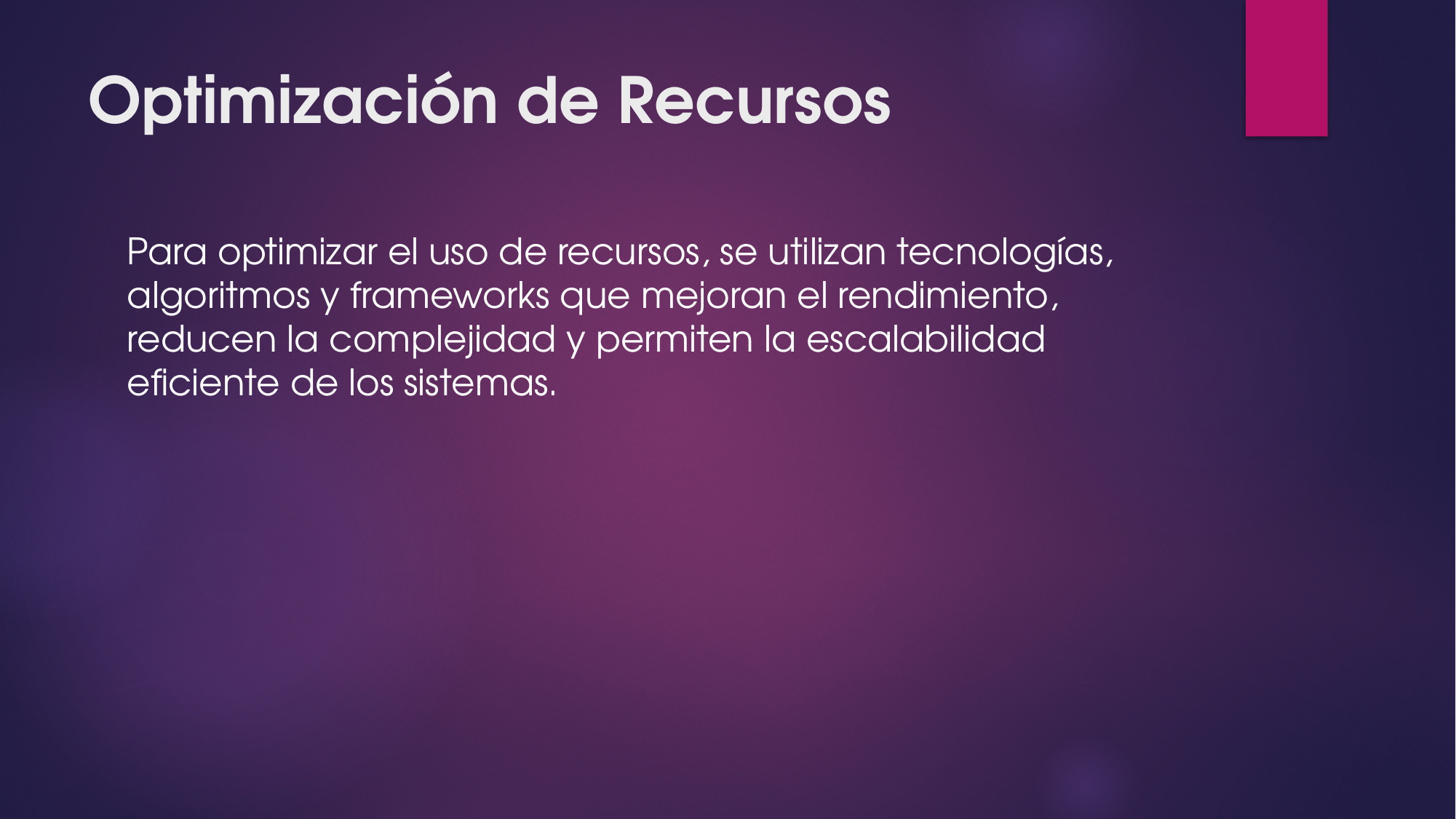

# Optimización de Recursos
Para optimizar el uso de recursos, se utilizan tecnologías, algoritmos y frameworks que mejoran el rendimiento, reducen la complejidad y permiten la escalabilidad eficiente de los sistemas.